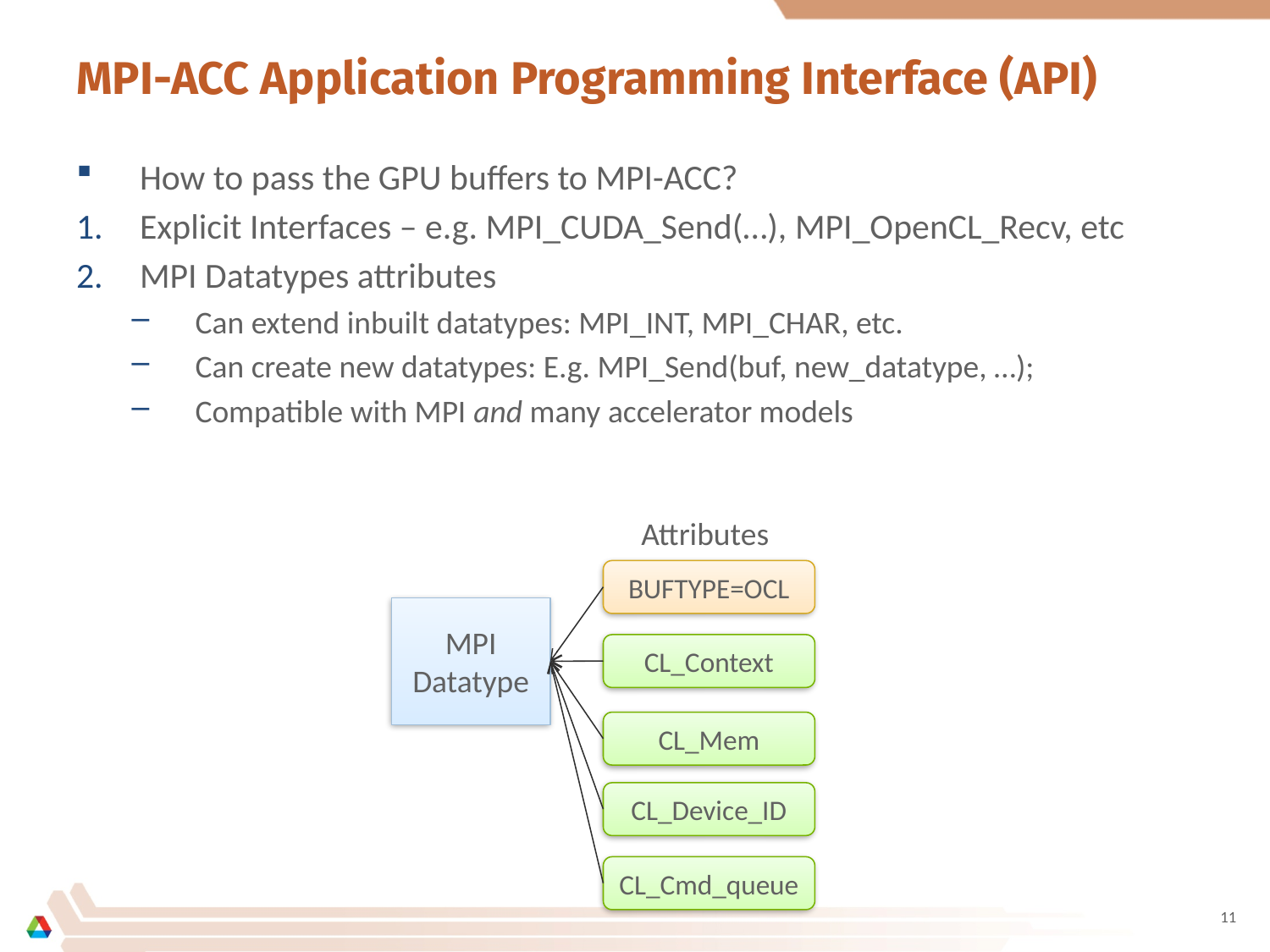

# MPI-ACC Application Programming Interface (API)
How to pass the GPU buffers to MPI-ACC?
Explicit Interfaces – e.g. MPI_CUDA_Send(…), MPI_OpenCL_Recv, etc
MPI Datatypes attributes
Can extend inbuilt datatypes: MPI_INT, MPI_CHAR, etc.
Can create new datatypes: E.g. MPI_Send(buf, new_datatype, …);
Compatible with MPI and many accelerator models

Attributes
BUFTYPE=OCL
MPI Datatype
CL_Context
CL_Mem
CL_Device_ID
CL_Cmd_queue
11